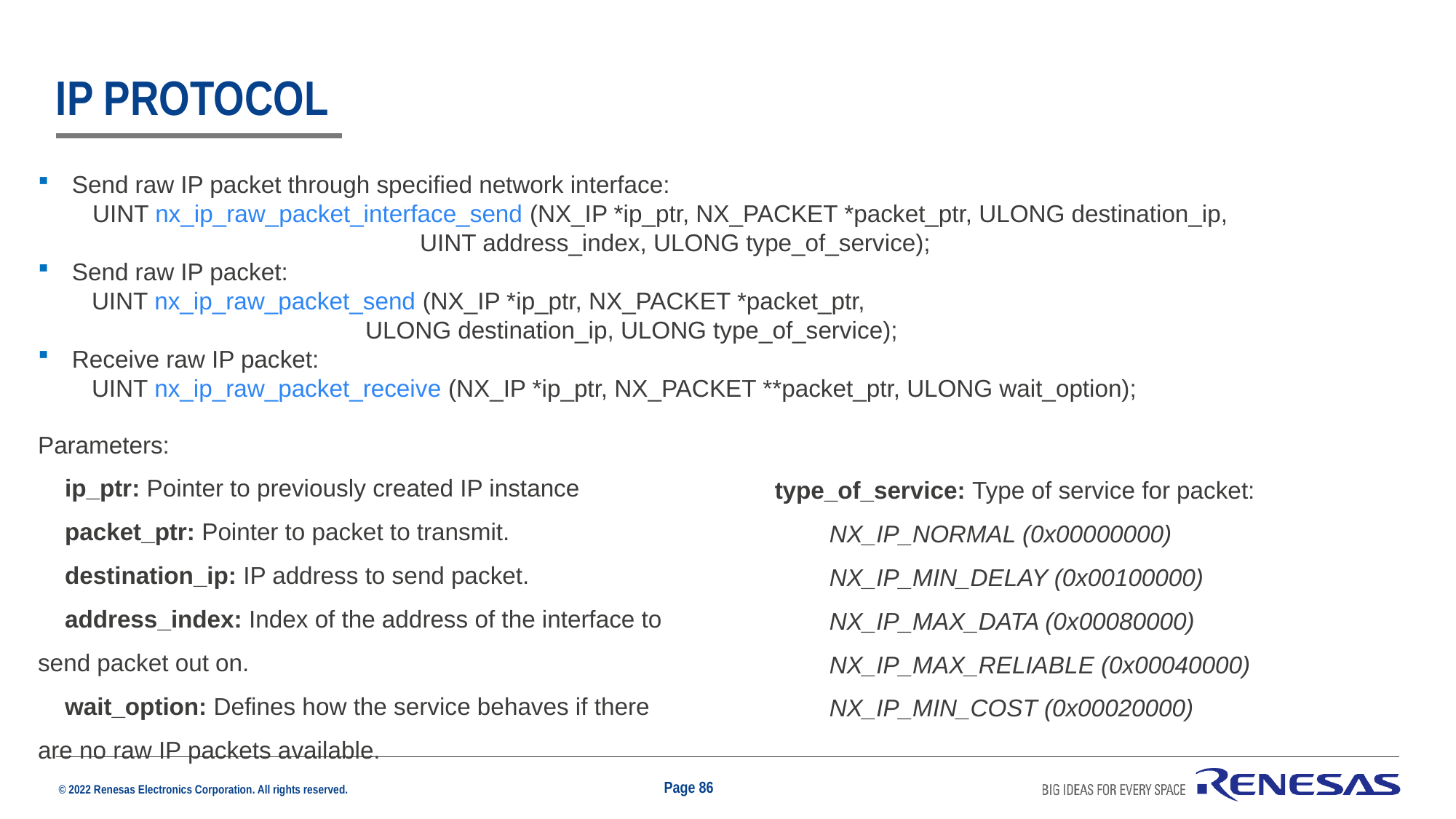

# Ip protocol
Send raw IP packet through specified network interface:
UINT nx_ip_raw_packet_interface_send (NX_IP *ip_ptr, NX_PACKET *packet_ptr, ULONG destination_ip,
			UINT address_index, ULONG type_of_service);
Send raw IP packet:
        UINT nx_ip_raw_packet_send (NX_IP *ip_ptr, NX_PACKET *packet_ptr,
			ULONG destination_ip, ULONG type_of_service);
Receive raw IP packet:
        UINT nx_ip_raw_packet_receive (NX_IP *ip_ptr, NX_PACKET **packet_ptr, ULONG wait_option);
Parameters:
    ip_ptr: Pointer to previously created IP instance
    packet_ptr: Pointer to packet to transmit.
    destination_ip: IP address to send packet.
    address_index: Index of the address of the interface to send packet out on.
    wait_option: Defines how the service behaves if there are no raw IP packets available.
type_of_service: Type of service for packet:
NX_IP_NORMAL (0x00000000)
NX_IP_MIN_DELAY (0x00100000)
NX_IP_MAX_DATA (0x00080000)
NX_IP_MAX_RELIABLE (0x00040000)
NX_IP_MIN_COST (0x00020000)